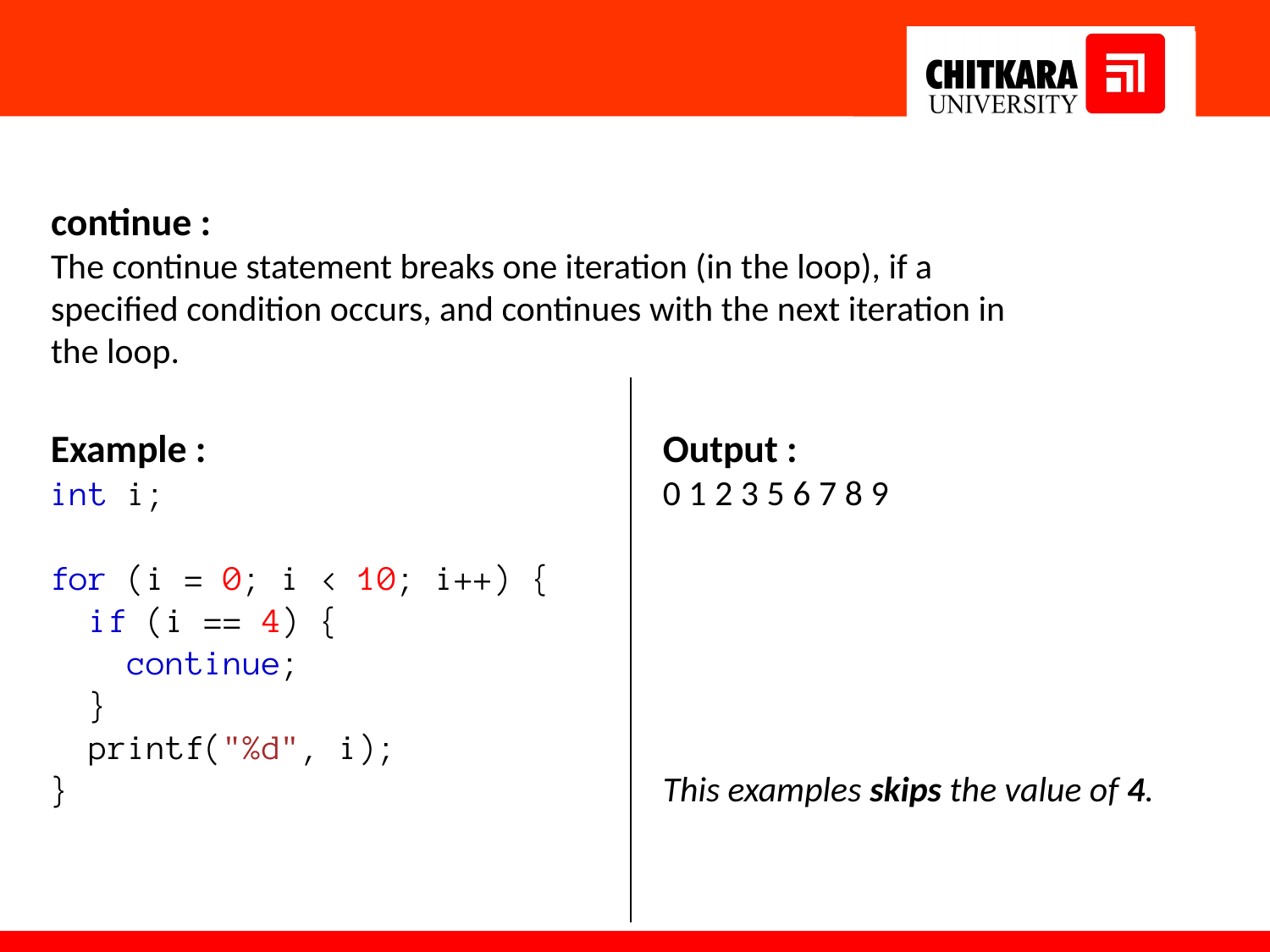

#
continue :
The continue statement breaks one iteration (in the loop), if a specified condition occurs, and continues with the next iteration in the loop.
Example :
int i;
for (i = 0; i < 10; i++) {
  if (i == 4) {
    continue;
  }
  printf("%d", i);
}
Output :
0 1 2 3 5 6 7 8 9

This examples skips the value of 4.